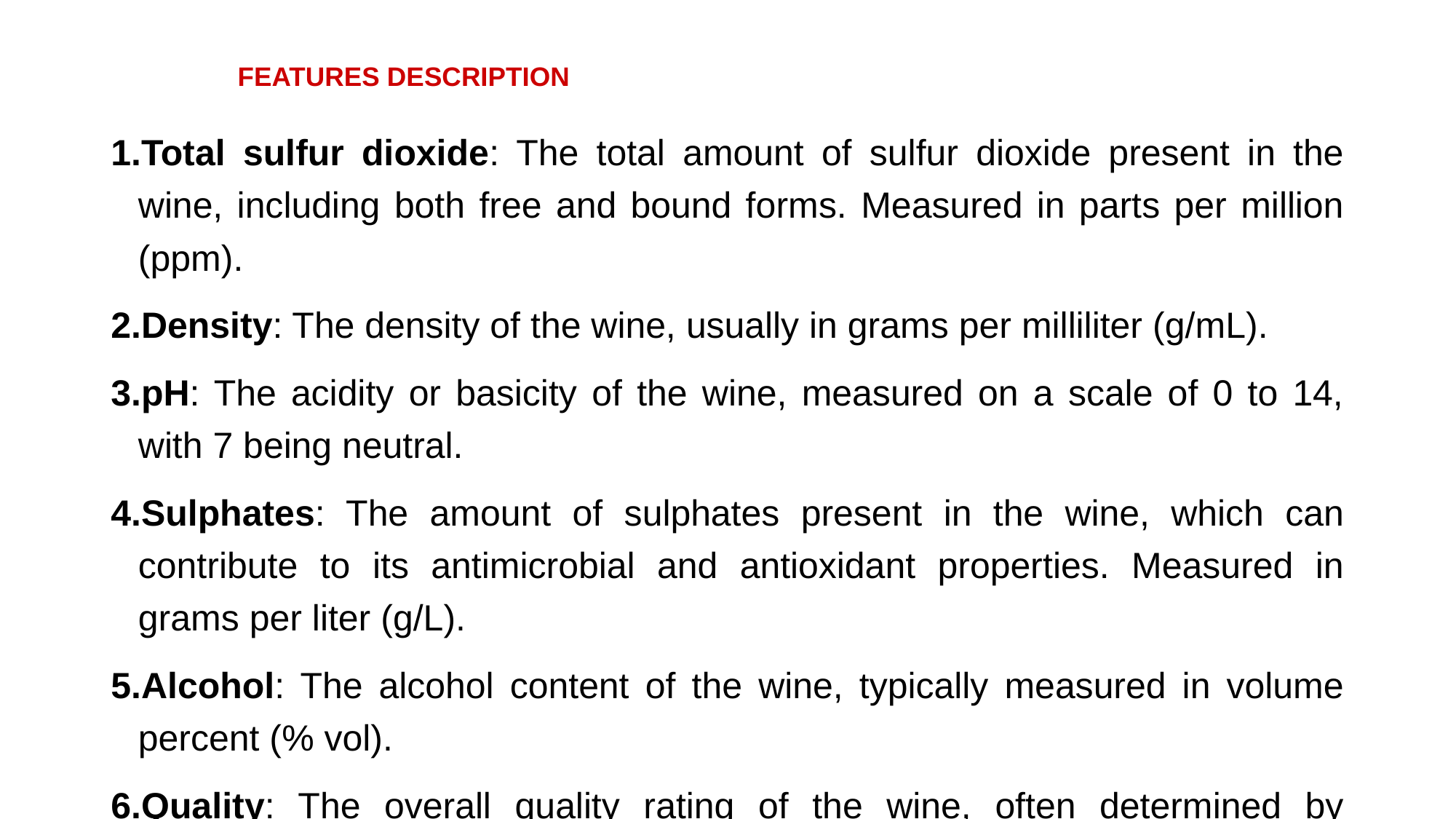

# FEATURES DESCRIPTION
Total sulfur dioxide: The total amount of sulfur dioxide present in the wine, including both free and bound forms. Measured in parts per million (ppm).
Density: The density of the wine, usually in grams per milliliter (g/mL).
pH: The acidity or basicity of the wine, measured on a scale of 0 to 14, with 7 being neutral.
Sulphates: The amount of sulphates present in the wine, which can contribute to its antimicrobial and antioxidant properties. Measured in grams per liter (g/L).
Alcohol: The alcohol content of the wine, typically measured in volume percent (% vol).
Quality: The overall quality rating of the wine, often determined by sensory evaluation or expert judgment. This is the target variable in predictive modeling tasks.